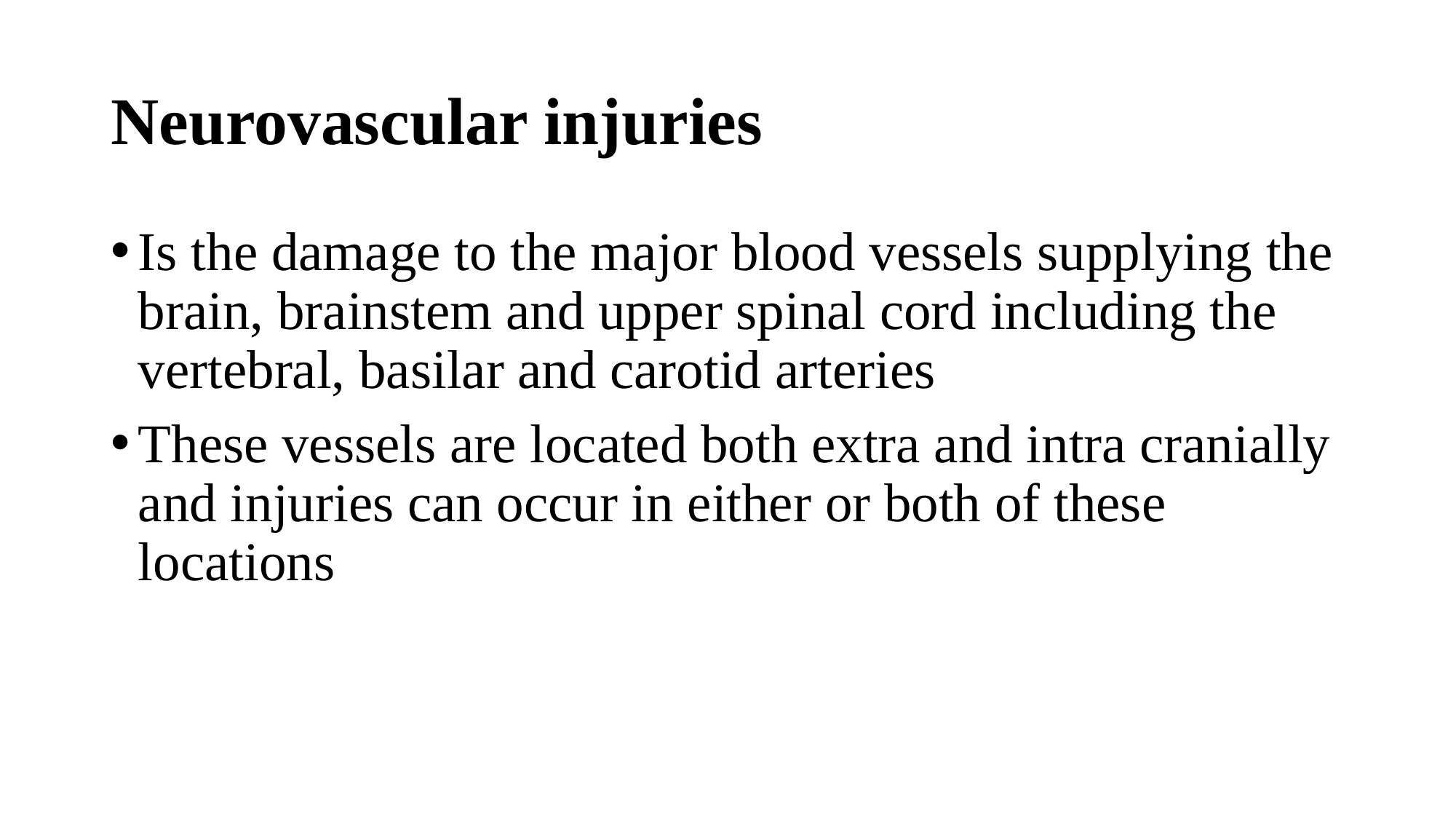

# Neurovascular injuries
Is the damage to the major blood vessels supplying the brain, brainstem and upper spinal cord including the vertebral, basilar and carotid arteries
These vessels are located both extra and intra cranially and injuries can occur in either or both of these locations